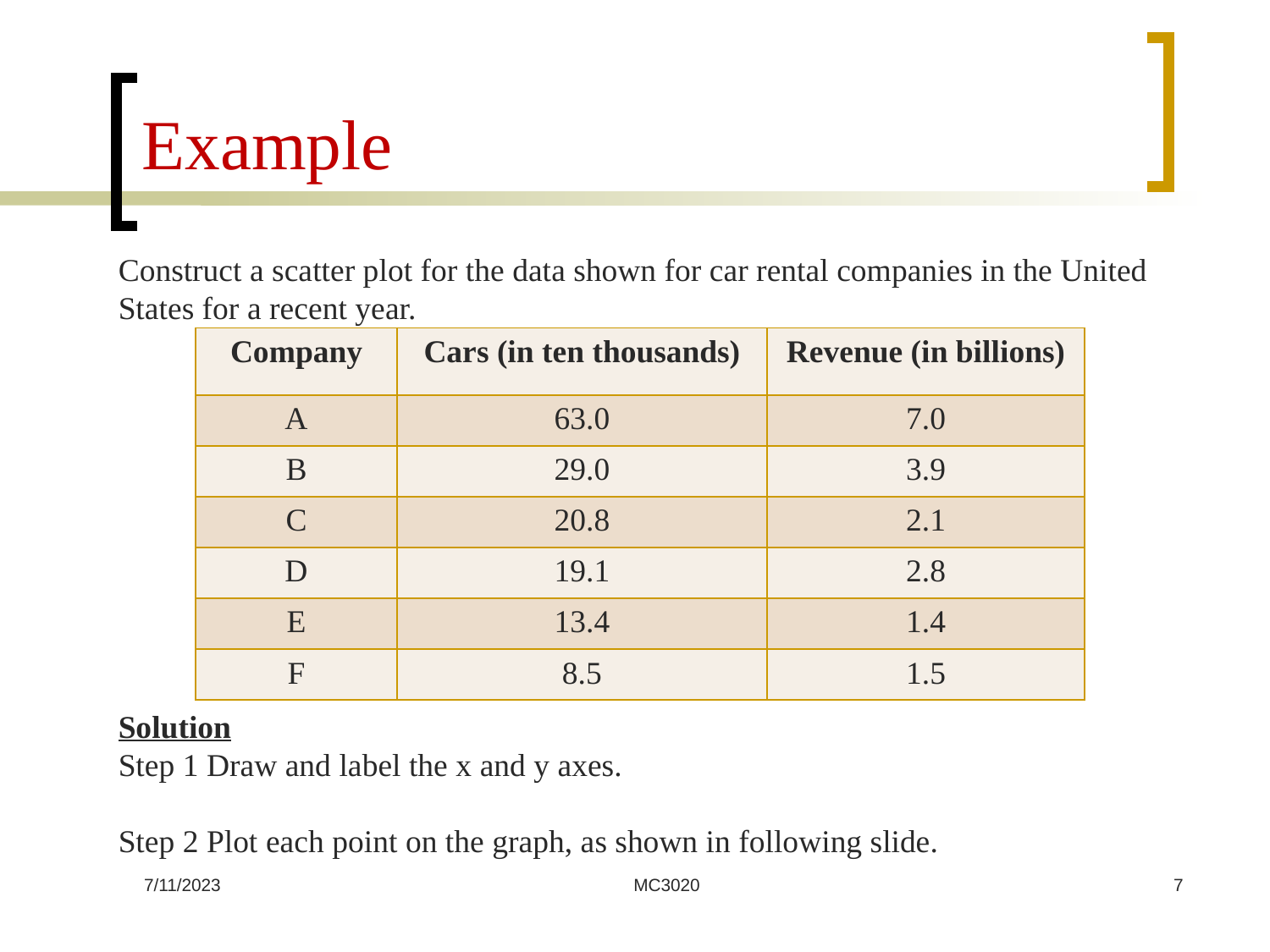

# Example
Construct a scatter plot for the data shown for car rental companies in the United
States for a recent year.

Solution
Step 1 Draw and label the x and y axes.

Step 2 Plot each point on the graph, as shown in following slide.
| Company | Cars (in ten thousands) | Revenue (in billions) |
| --- | --- | --- |
| A | 63.0 | 7.0 |
| B | 29.0 | 3.9 |
| C | 20.8 | 2.1 |
| D | 19.1 | 2.8 |
| E | 13.4 | 1.4 |
| F | 8.5 | 1.5 |
7/11/2023
MC3020
7